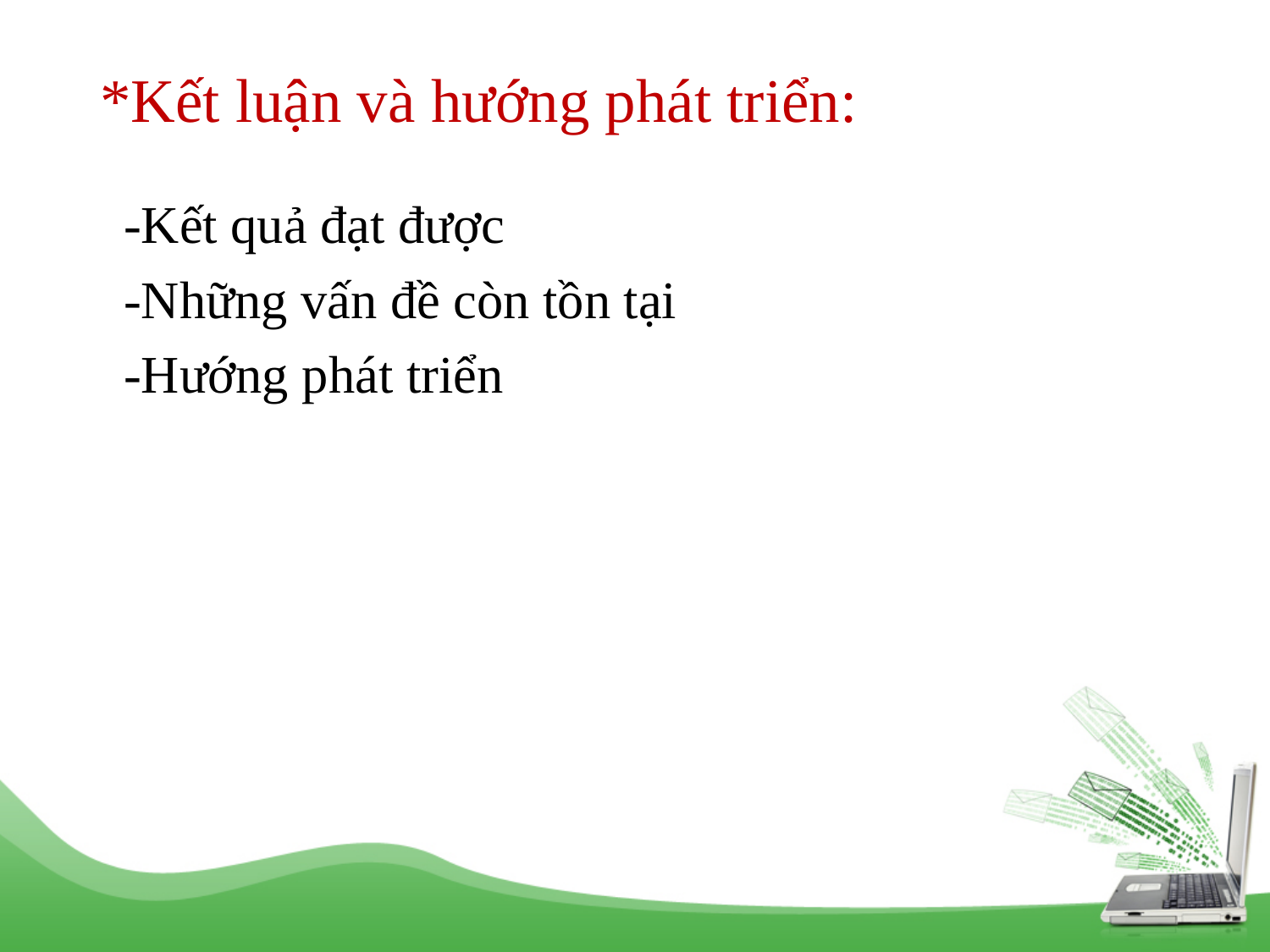

# *Kết luận và hướng phát triển:
-Kết quả đạt được
-Những vấn đề còn tồn tại
-Hướng phát triển